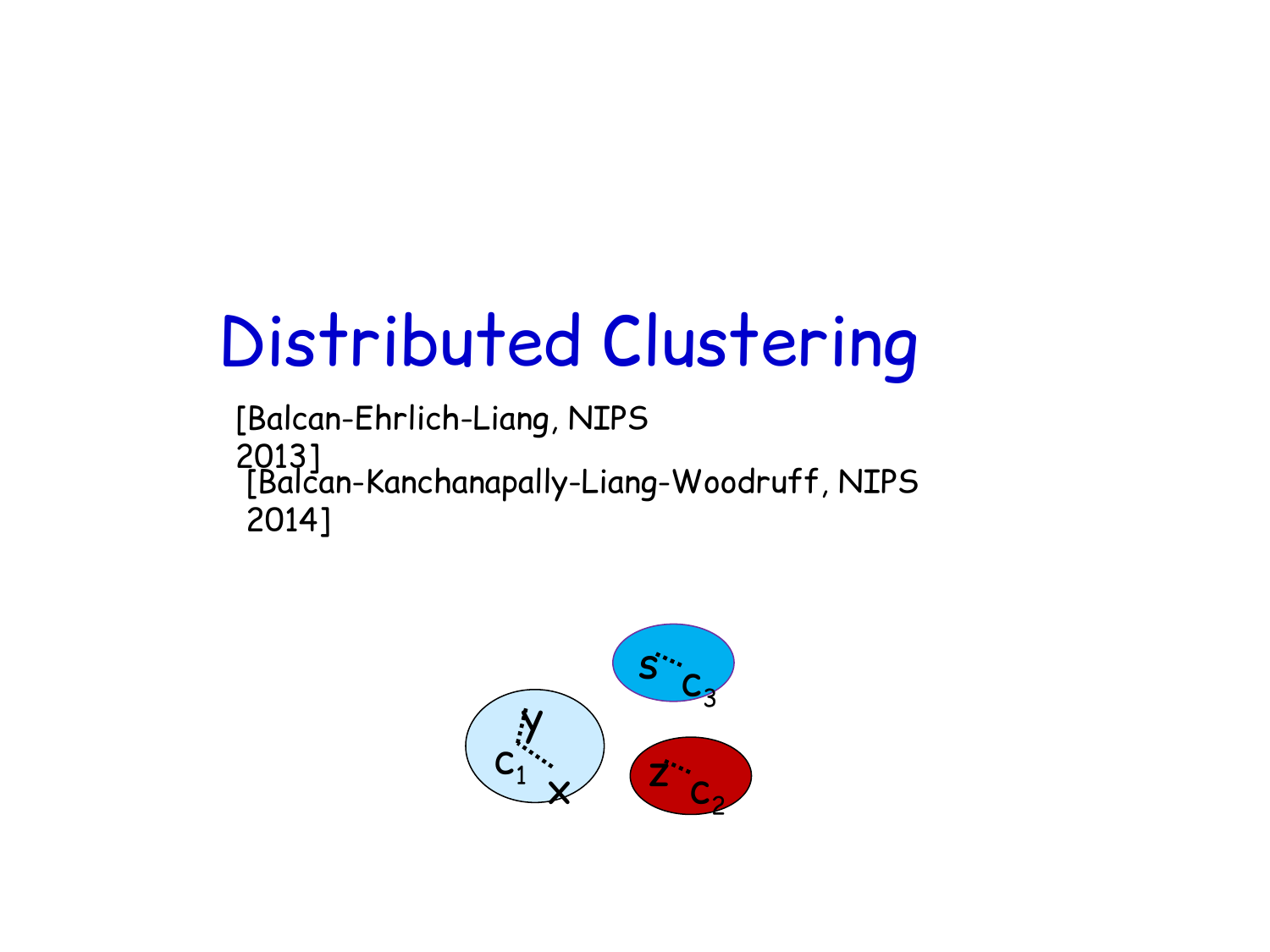

Distributed Clustering
[Balcan-Ehrlich-Liang, NIPS 2013]
[Balcan-Kanchanapally-Liang-Woodruff, NIPS 2014]

s
c3

y

c1

z

  x
c2